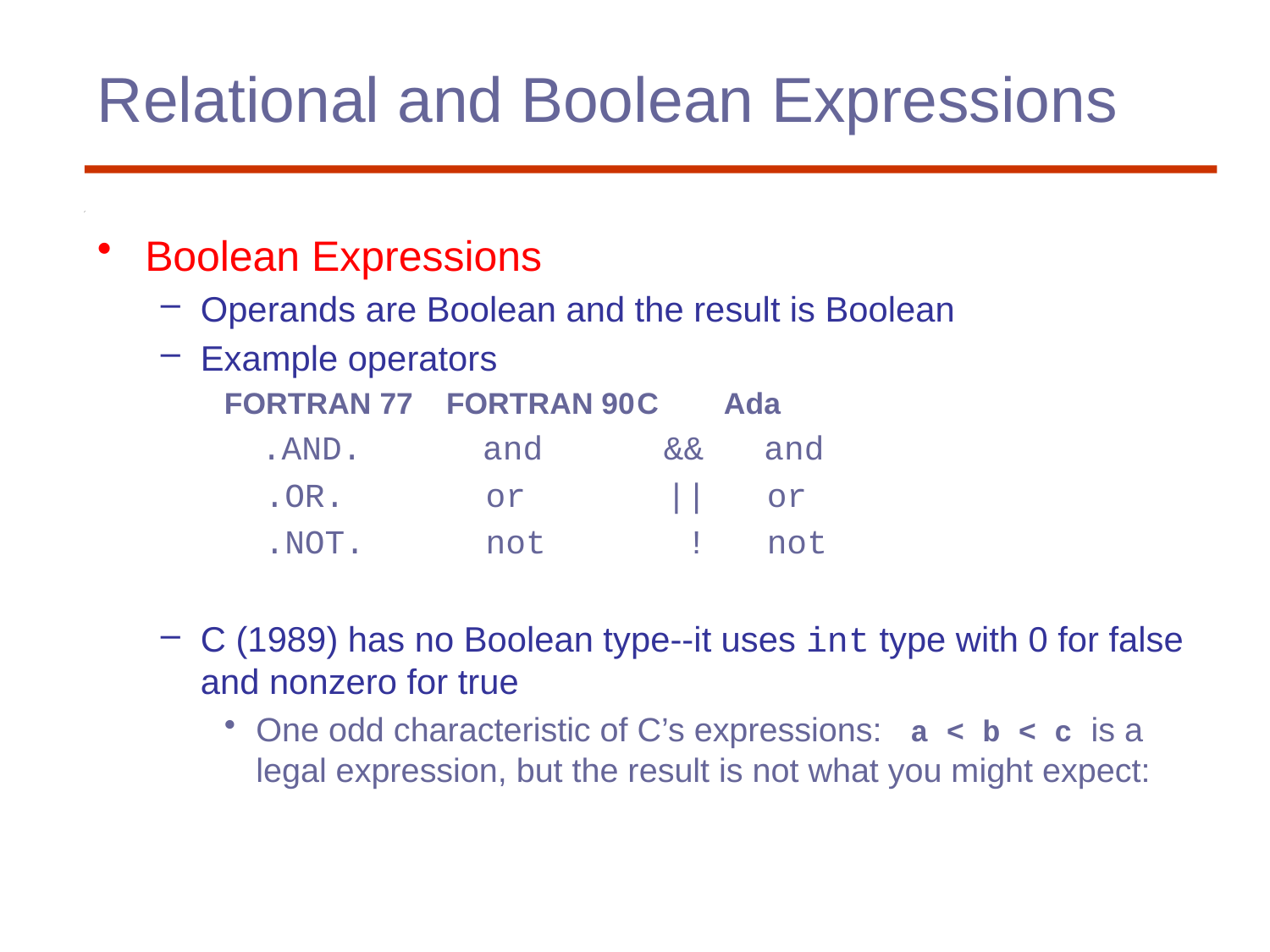

# Relational and Boolean Expressions
Boolean Expressions
Operands are Boolean and the result is Boolean
Example operators
FORTRAN 77    FORTRAN 90	C        Ada
    .AND.      and      &&   and
  .OR.       or       ||   or
  .NOT.      not       !   not

C (1989) has no Boolean type--it uses int type with 0 for false and nonzero for true
One odd characteristic of C’s expressions:   a < b < c  is a legal expression, but the result is not what you might expect: